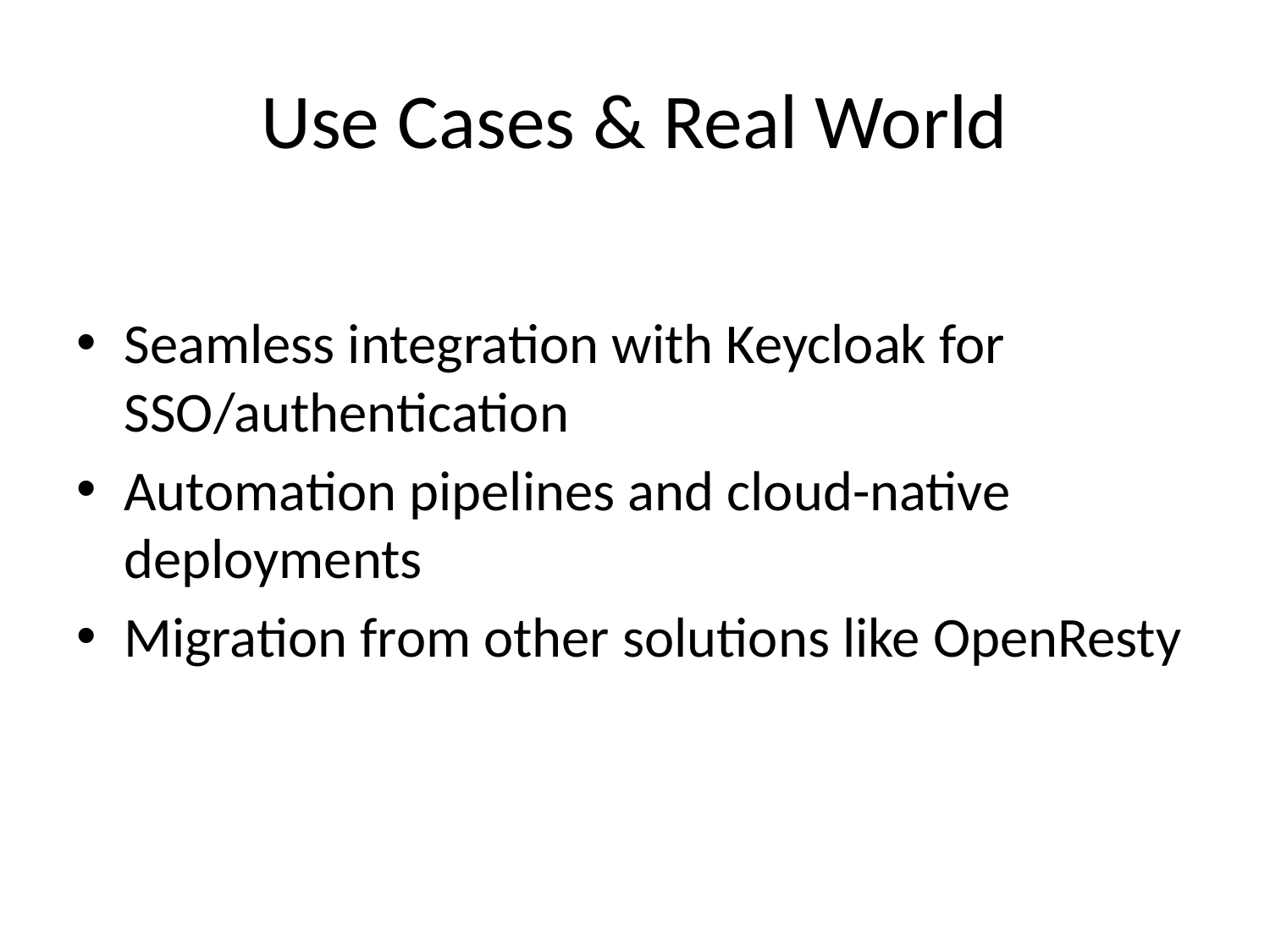

# Use Cases & Real World

Seamless integration with Keycloak for SSO/authentication
Automation pipelines and cloud-native deployments
Migration from other solutions like OpenResty